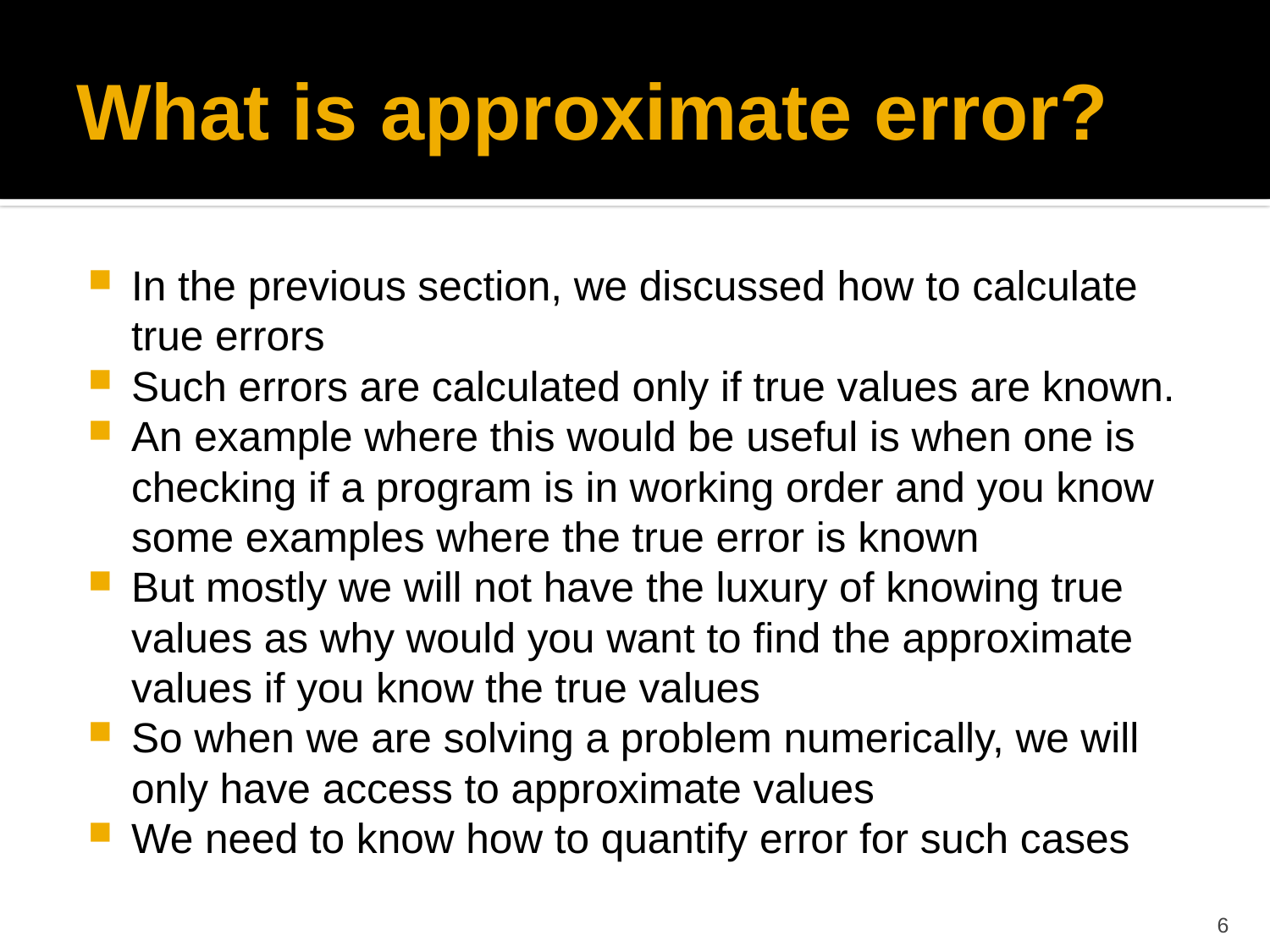

# What is approximate error?
In the previous section, we discussed how to calculate true errors
Such errors are calculated only if true values are known.
An example where this would be useful is when one is checking if a program is in working order and you know some examples where the true error is known
But mostly we will not have the luxury of knowing true values as why would you want to find the approximate values if you know the true values
So when we are solving a problem numerically, we will only have access to approximate values
We need to know how to quantify error for such cases

6